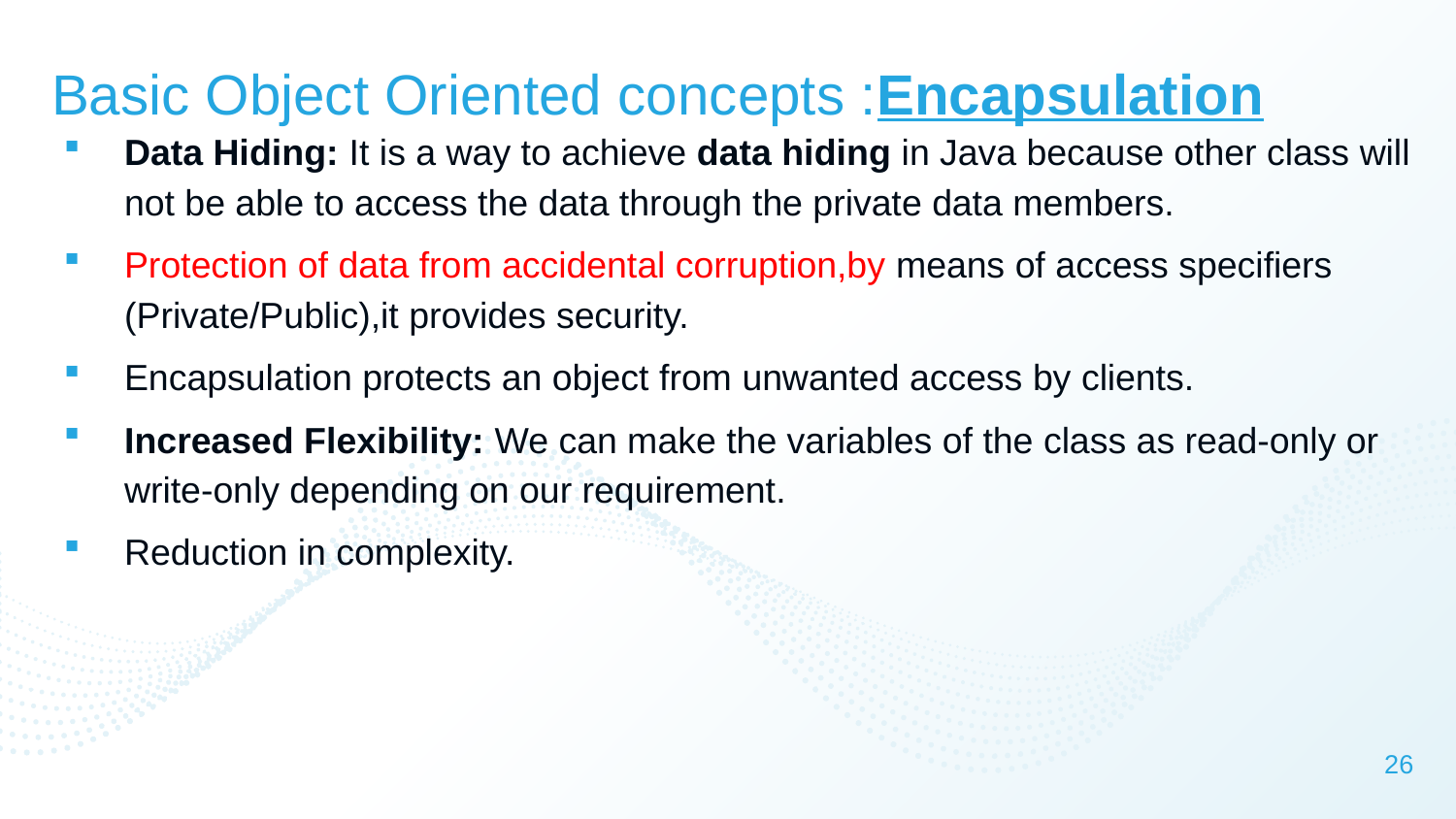

# Basic Object Oriented concepts :Encapsulation
Data Hiding: It is a way to achieve data hiding in Java because other class will not be able to access the data through the private data members.
Protection of data from accidental corruption,by means of access specifiers (Private/Public),it provides security.
Encapsulation protects an object from unwanted access by clients.
Increased Flexibility: We can make the variables of the class as read-only or write-only depending on our requirement.
Reduction in complexity.

26